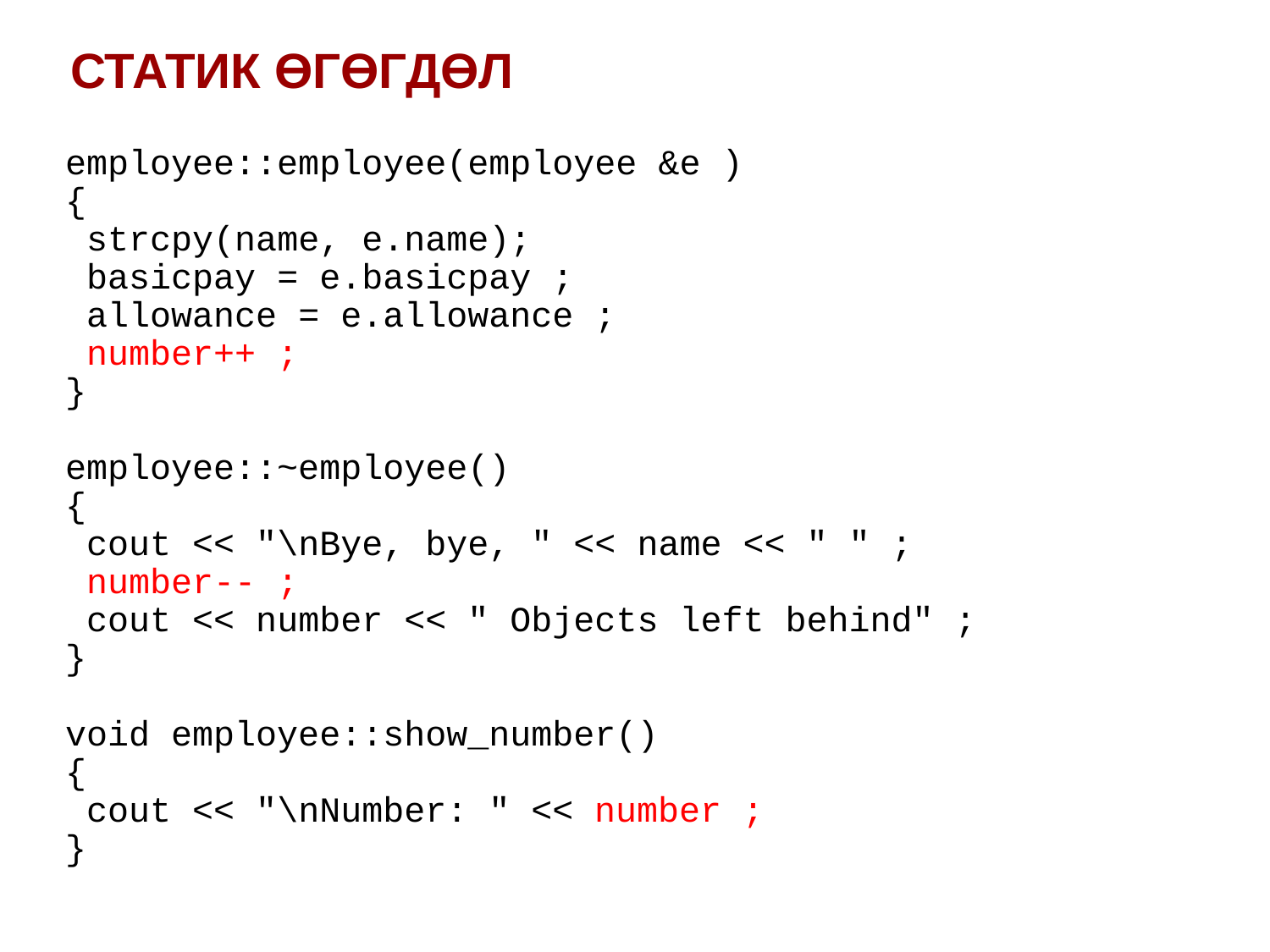

СТАТИК ӨГӨГДӨЛ
employee::employee(employee &e )
{
 strcpy(name, e.name);
 basicpay = e.basicpay ;
 allowance = e.allowance ;
 number++ ;
}

employee::~employee()
{
 cout << "\nBye, bye, " << name << " " ;
 number-- ;
 cout << number << " Objects left behind" ;
}

void employee::show_number()
{
 cout << "\nNumber: " << number ;
}